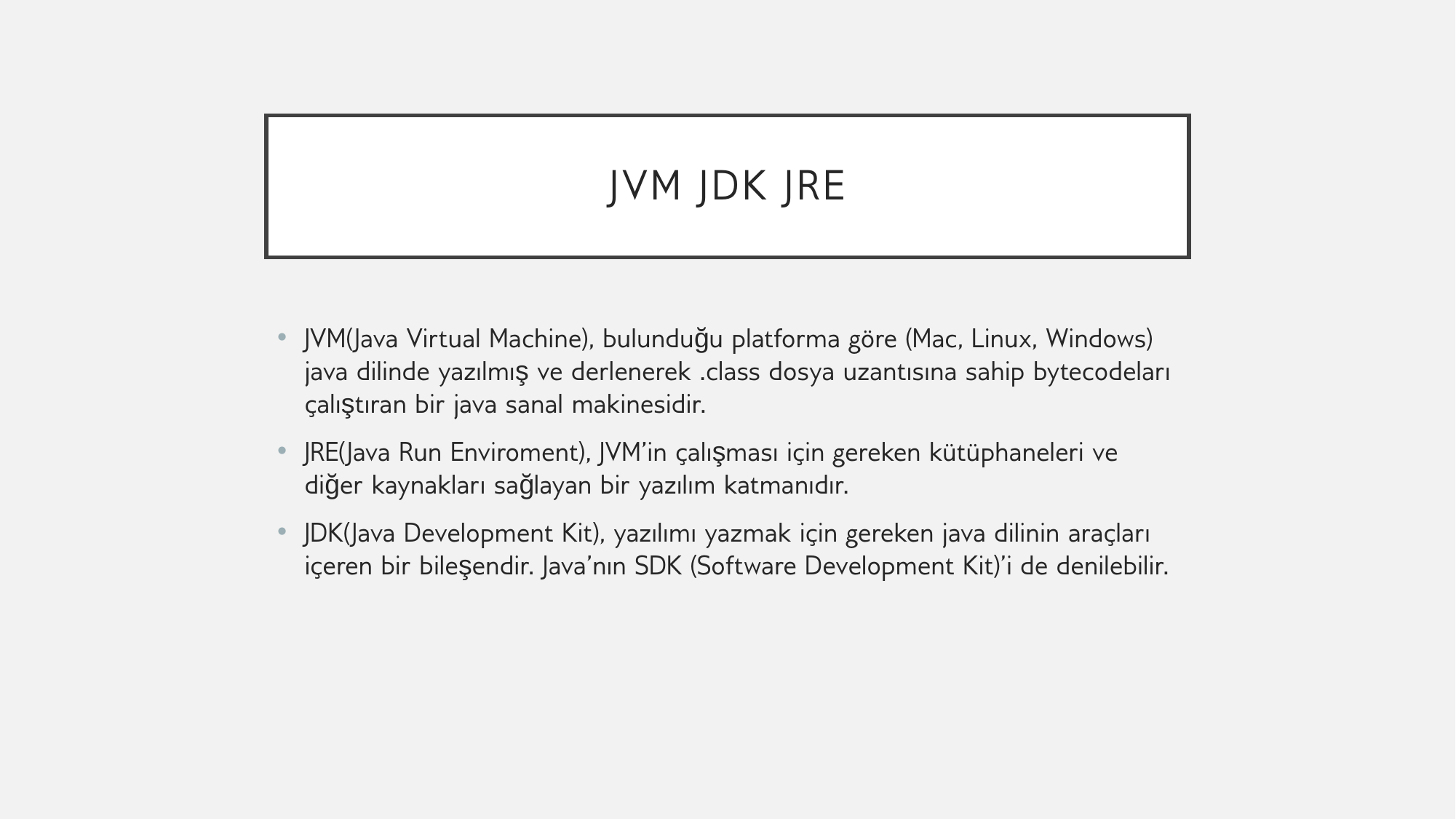

# Jvm jdk jre
JVM(Java Virtual Machine), bulunduğu platforma göre (Mac, Linux, Windows) java dilinde yazılmış ve derlenerek .class dosya uzantısına sahip bytecodeları çalıştıran bir java sanal makinesidir.
JRE(Java Run Enviroment), JVM’in çalışması için gereken kütüphaneleri ve diğer kaynakları sağlayan bir yazılım katmanıdır.
JDK(Java Development Kit), yazılımı yazmak için gereken java dilinin araçları içeren bir bileşendir. Java’nın SDK (Software Development Kit)’i de denilebilir.